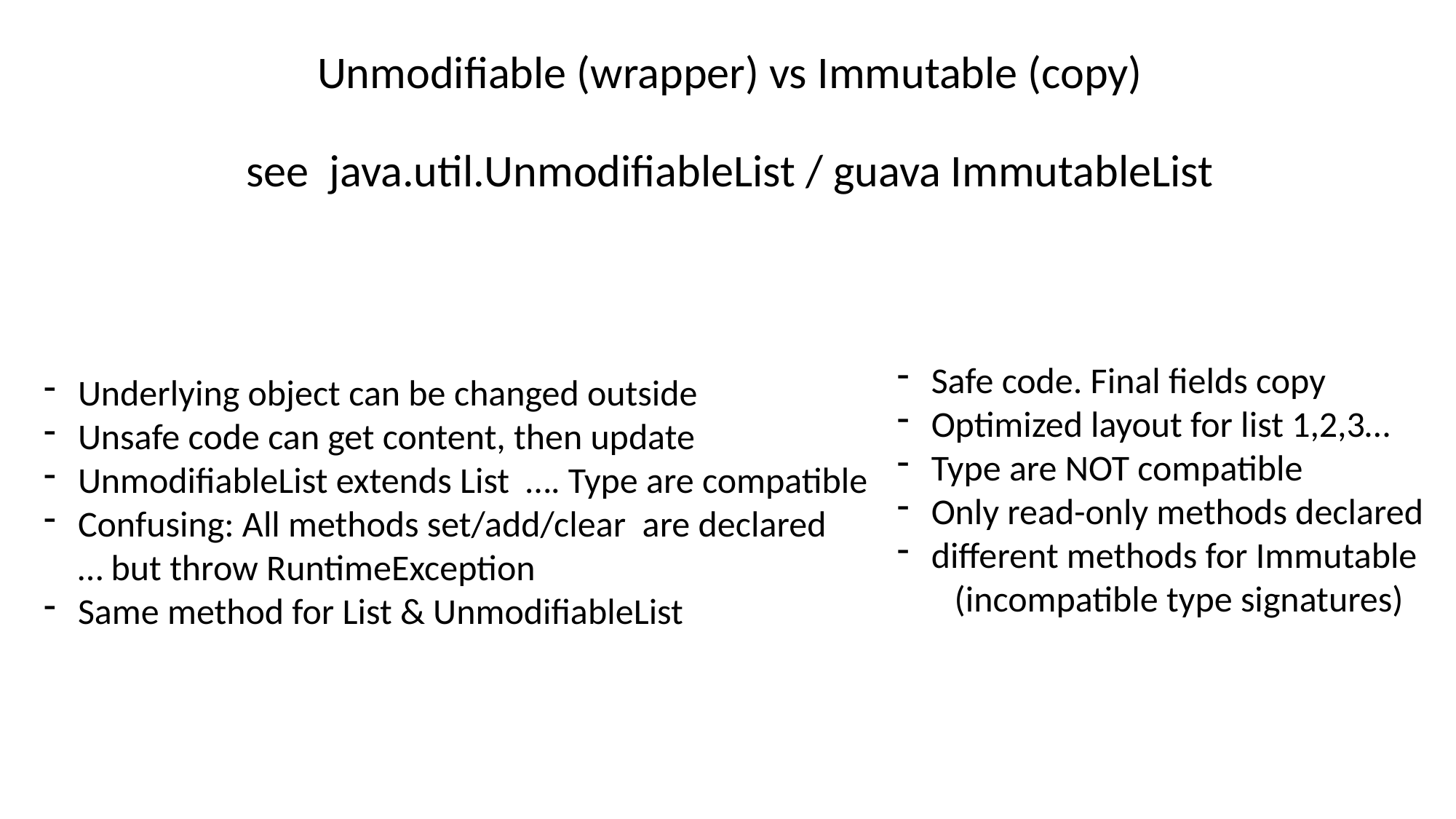

# Unmodifiable (wrapper) vs Immutable (copy) see  java.util.UnmodifiableList / guava ImmutableList
Safe code. Final fields copy
Optimized layout for list 1,2,3…
Type are NOT compatible
Only read-only methods declared
different methods for Immutable
       (incompatible type signatures)
Underlying object can be changed outside
Unsafe code can get content, then update
UnmodifiableList extends List  …. Type are compatible
Confusing: All methods set/add/clear  are declared
… but throw RuntimeException
Same method for List & UnmodifiableList